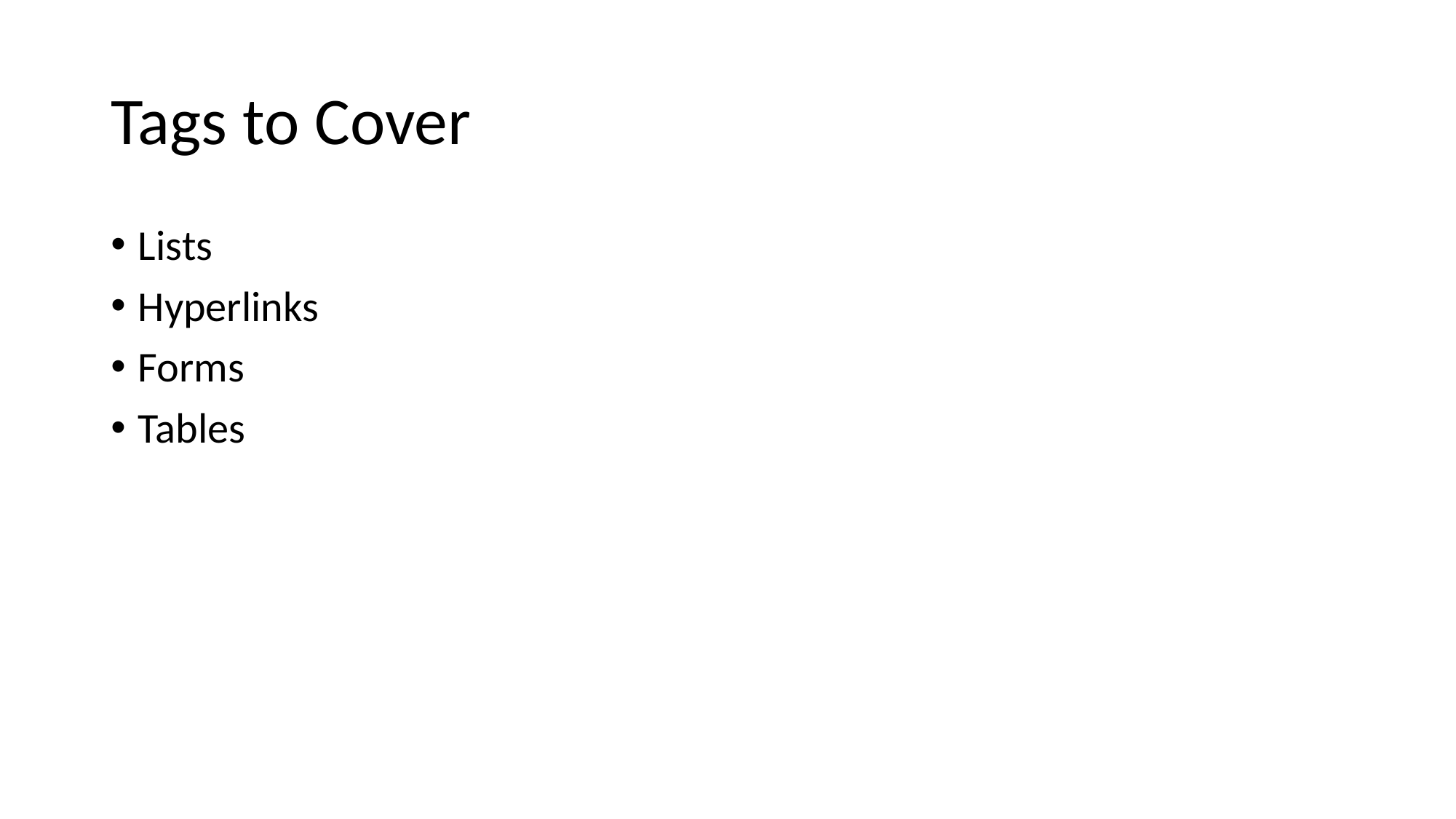

# Tags to Cover
Lists
Hyperlinks
Forms
Tables